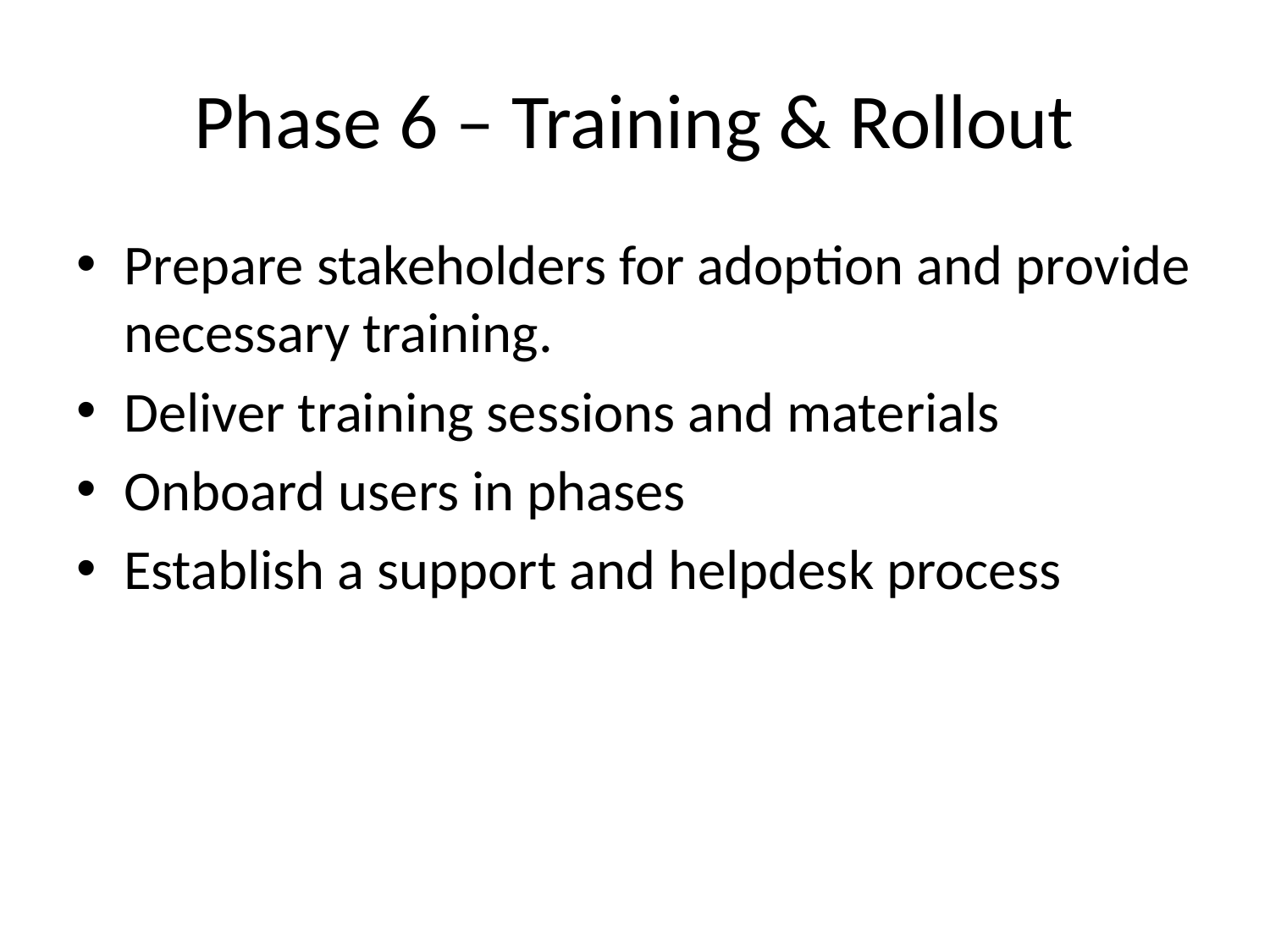

# Phase 6 – Training & Rollout
Prepare stakeholders for adoption and provide necessary training.
Deliver training sessions and materials
Onboard users in phases
Establish a support and helpdesk process